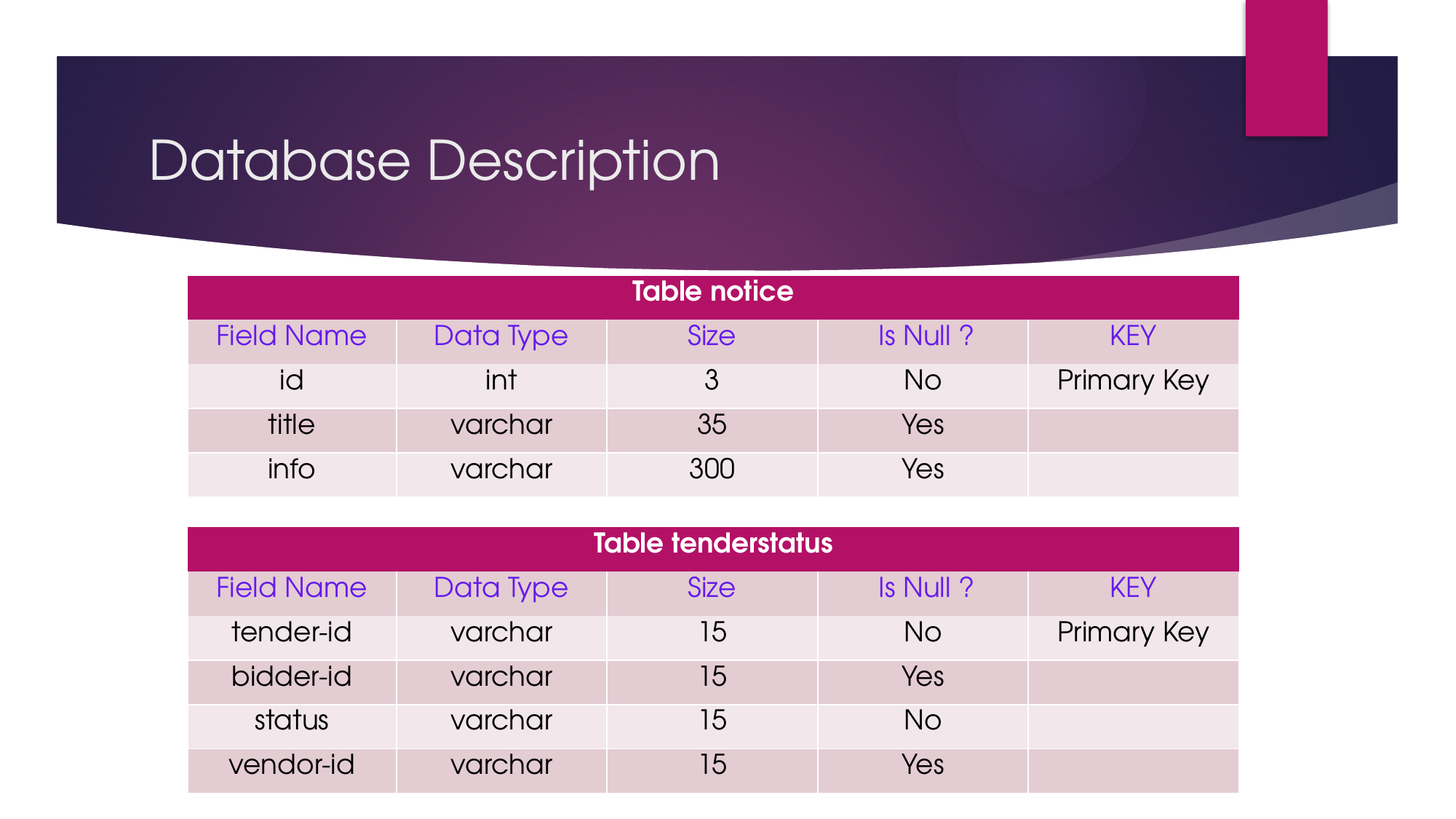

# Database Description
| Table notice |  |  |  |  |
| --- | --- | --- | --- | --- |
| Field Name | Data Type | Size | Is Null ? | KEY |
| id | int | 3 | No | Primary Key |
| title | varchar | 35 | Yes |  |
| info | varchar | 300 | Yes |  |
| Table tenderstatus |  |  |  |  |
| --- | --- | --- | --- | --- |
| Field Name | Data Type | Size | Is Null ? | KEY |
| tender-id | varchar | 15 | No | Primary Key |
| bidder-id | varchar | 15 | Yes |  |
| status | varchar | 15 | No |  |
| vendor-id | varchar | 15 | Yes |  |